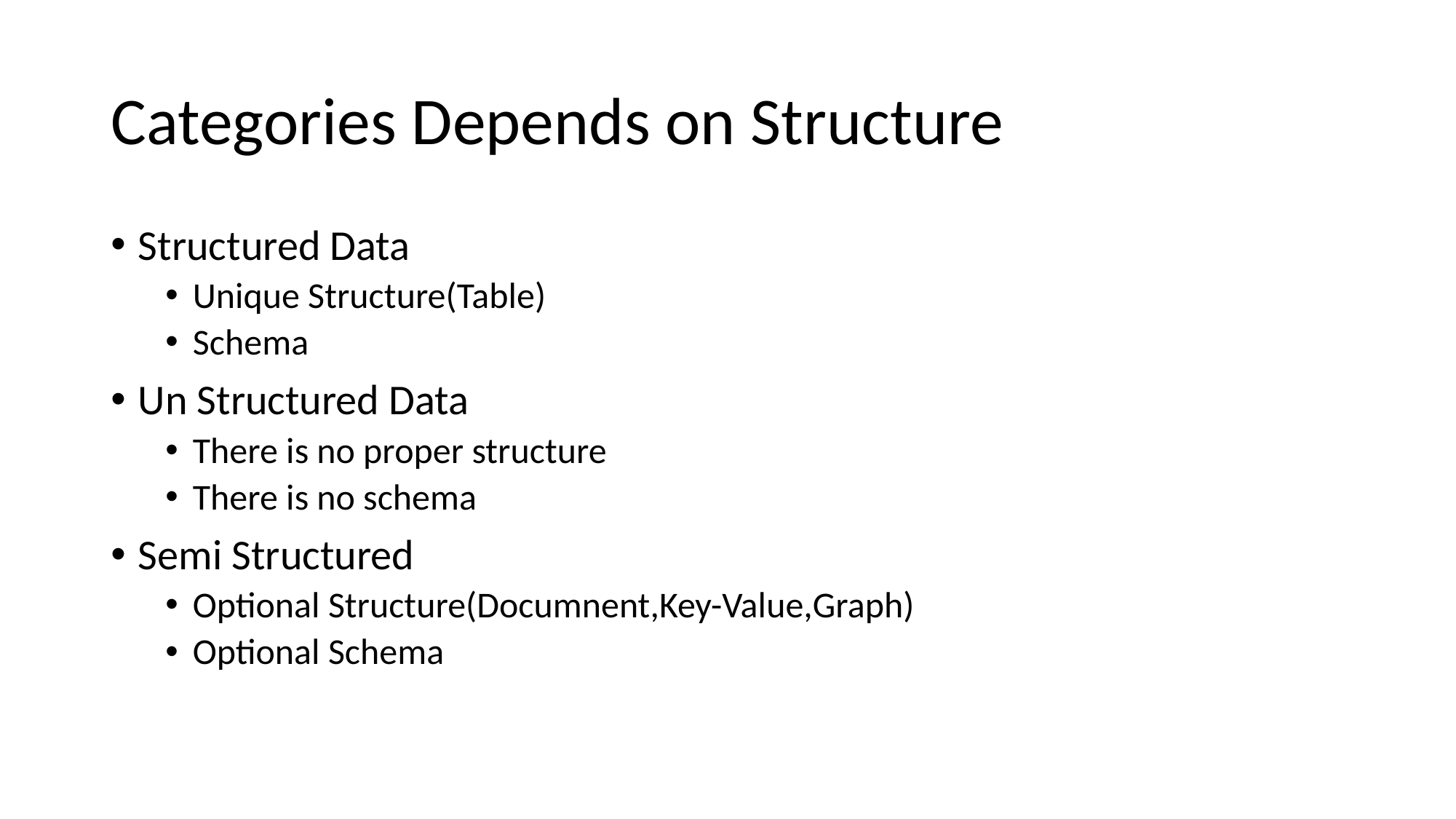

# Categories Depends on Structure
Structured Data
Unique Structure(Table)
Schema
Un Structured Data
There is no proper structure
There is no schema
Semi Structured
Optional Structure(Documnent,Key-Value,Graph)
Optional Schema